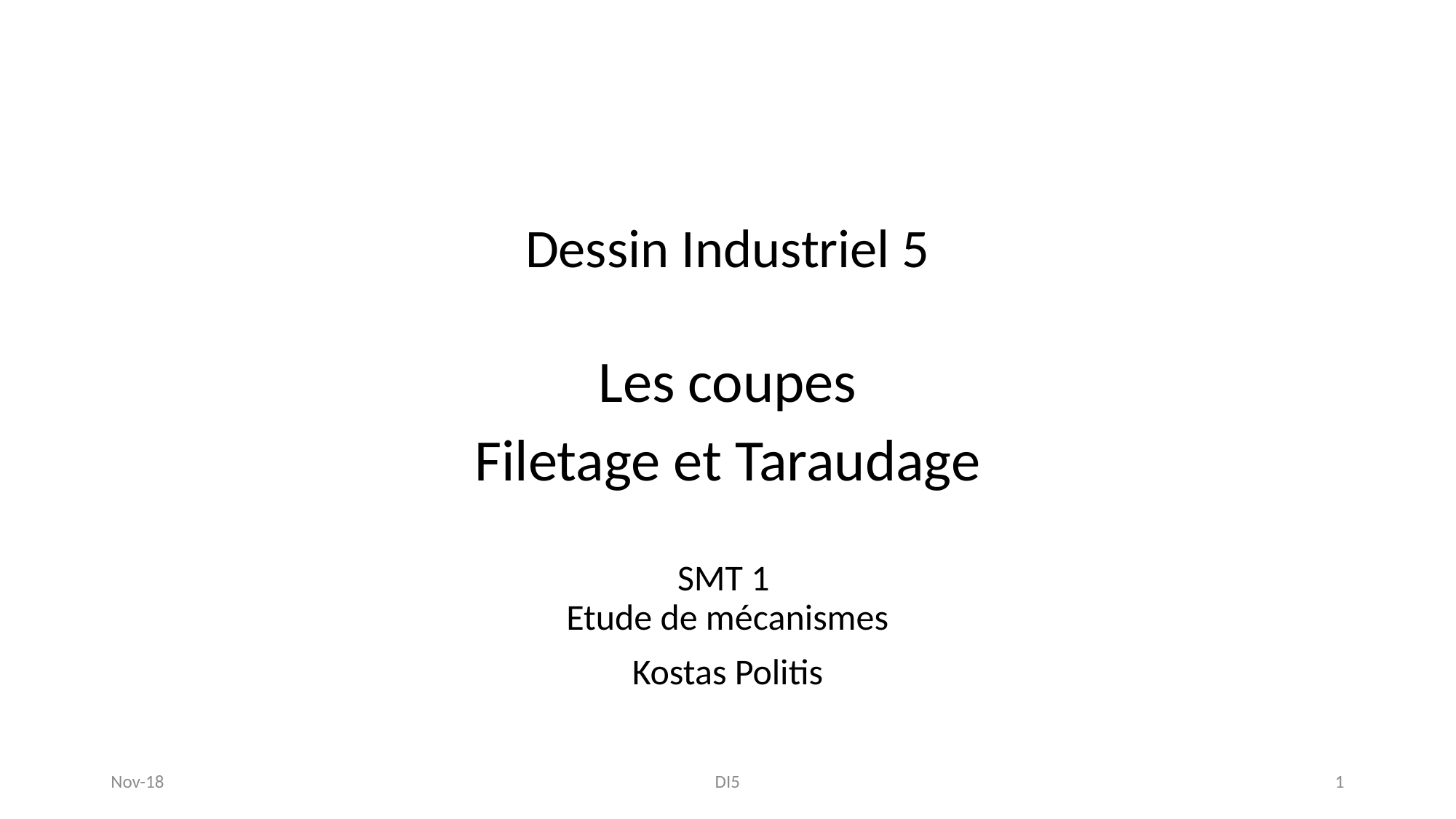

# Dessin Industriel 5 Les coupes Filetage et Taraudage
SMT 1
Etude de mécanismes
Kostas Politis
1
Nov-18
DI5